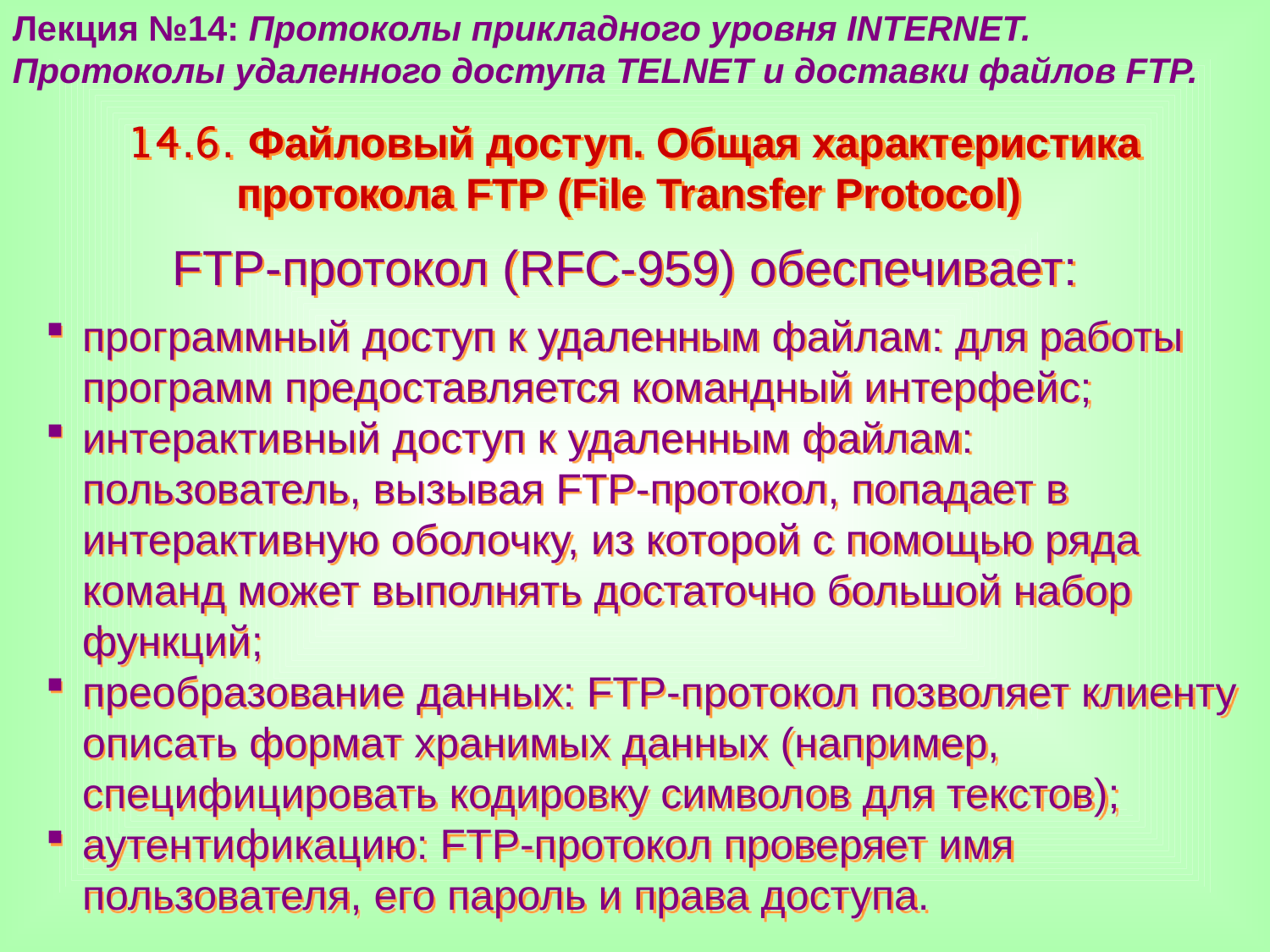

Лекция №14: Протоколы прикладного уровня INTERNET.
Протоколы удаленного доступа TELNET и доставки файлов FTP.
14.6. Файловый доступ. Общая характеристика
протокола FTP (File Transfer Protocol)
FTP-протокол (RFC-959) обеспечивает:
программный доступ к удаленным файлам: для работы программ предоставляется командный интерфейс;
интерактивный доступ к удаленным файлам: пользователь, вызывая FTP-протокол, попадает в интерактивную оболочку, из которой с помощью ряда команд может выполнять достаточно большой набор функций;
преобразование данных: FTP-протокол позволяет клиенту описать формат хранимых данных (например, специфицировать кодировку символов для текстов);
аутентификацию: FTP-протокол проверяет имя пользователя, его пароль и права доступа.